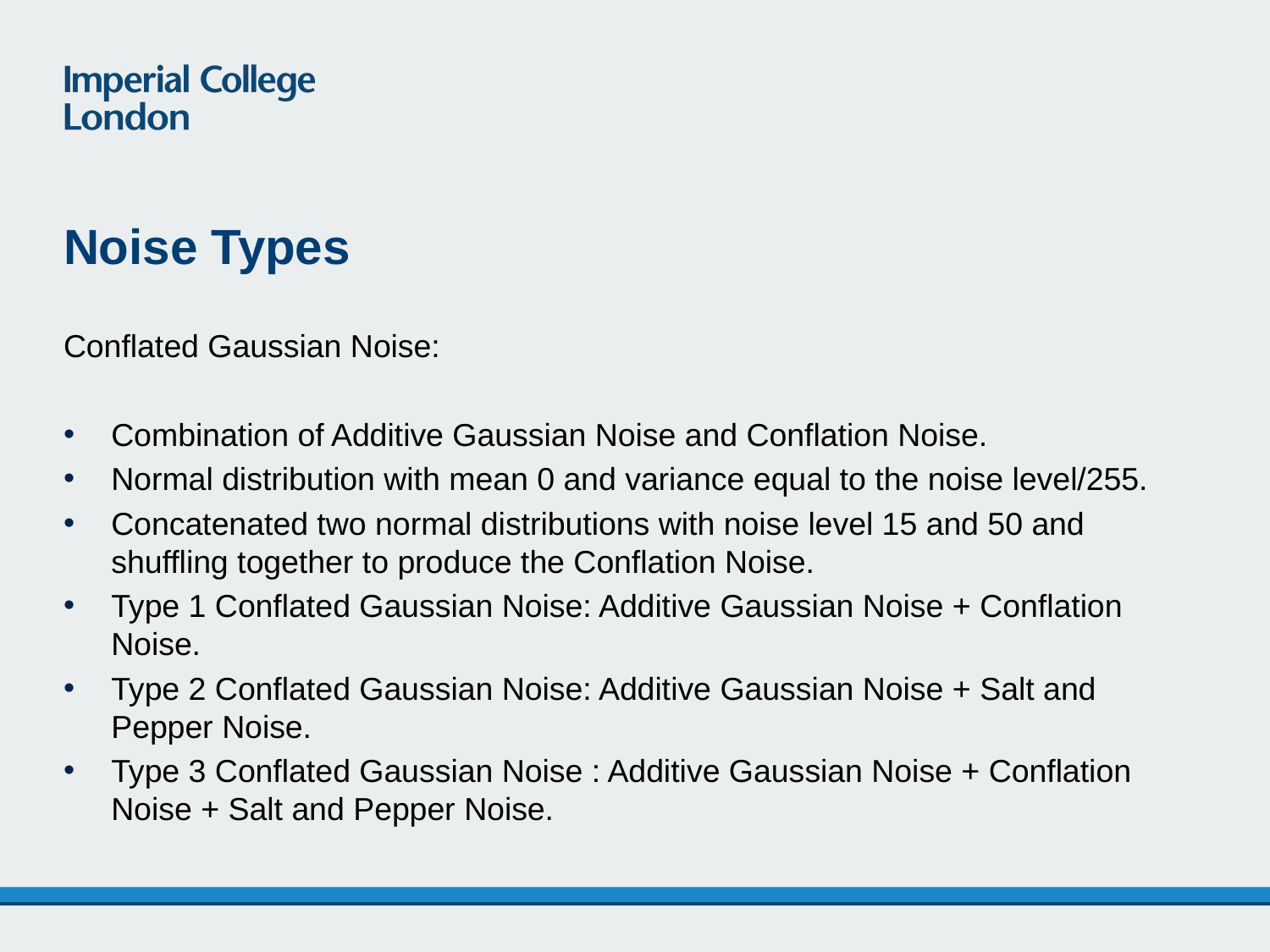

# Noise Types
Conflated Gaussian Noise:

Combination of Additive Gaussian Noise and Conflation Noise.
Normal distribution with mean 0 and variance equal to the noise level/255.
Concatenated two normal distributions with noise level 15 and 50 and shuffling together to produce the Conflation Noise.
Type 1 Conflated Gaussian Noise: Additive Gaussian Noise + Conflation Noise.
Type 2 Conflated Gaussian Noise: Additive Gaussian Noise + Salt and Pepper Noise.
Type 3 Conflated Gaussian Noise : Additive Gaussian Noise + Conflation Noise + Salt and Pepper Noise.